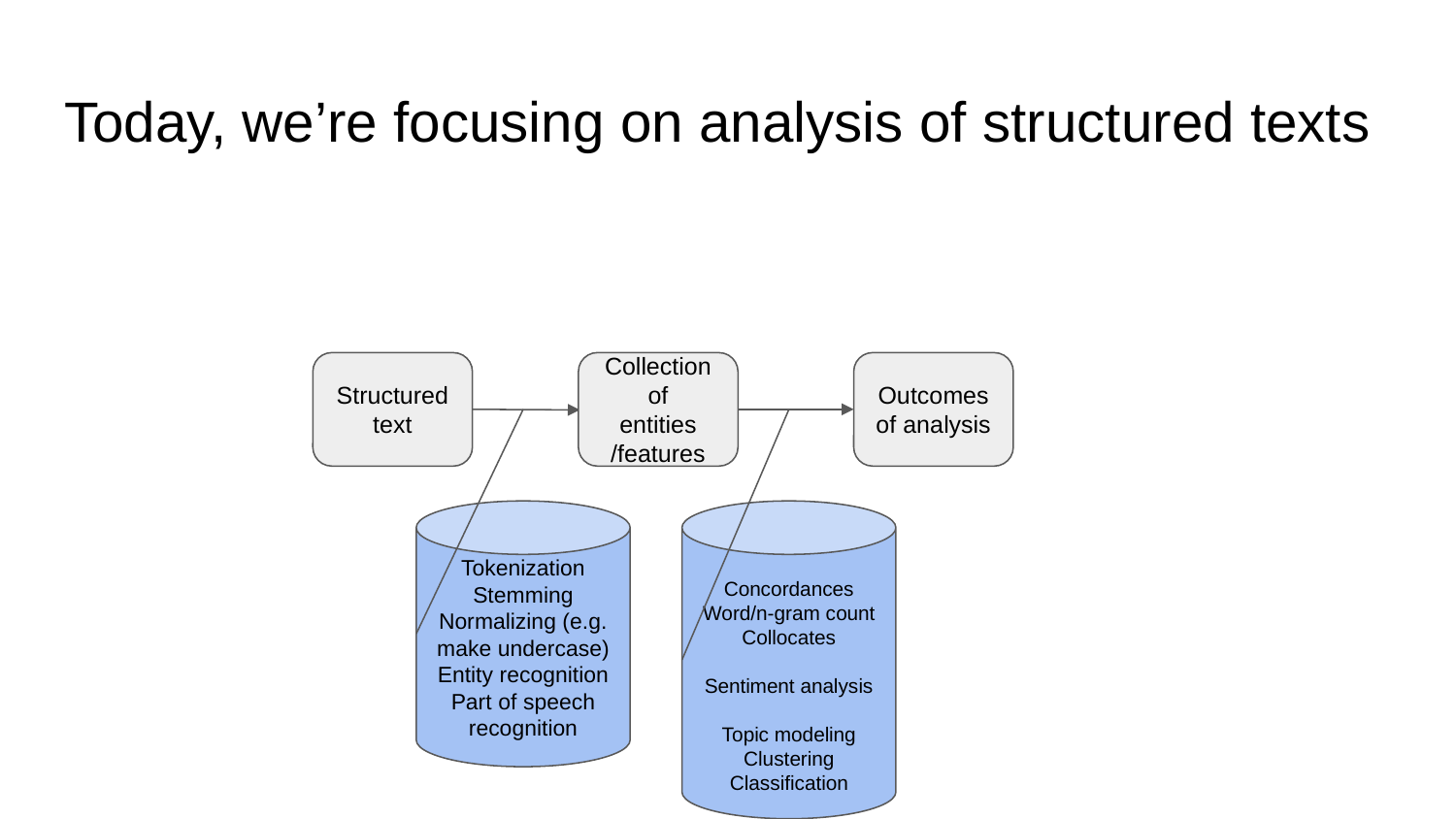

# Today, we’re focusing on analysis of structured texts

Structured text
Collection of entities /features
Outcomes of analysis

Tokenization
Stemming
Normalizing (e.g. make undercase)
Entity recognition
Part of speech recognition

Concordances
Word/n-gram count
Collocates

Sentiment analysis

Topic modeling
Clustering
Classification